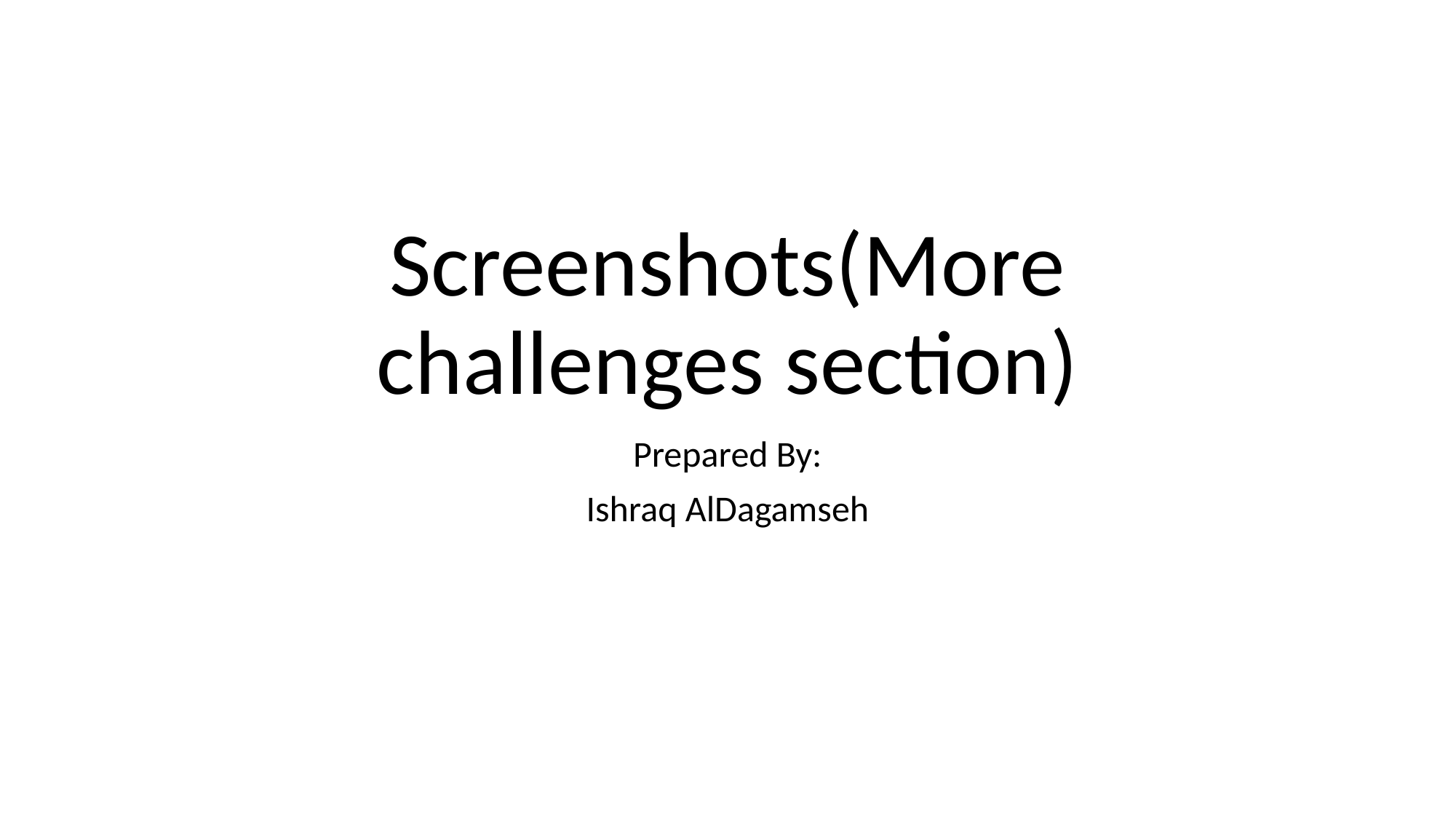

# Screenshots(More challenges section)
Prepared By:
Ishraq AlDagamseh